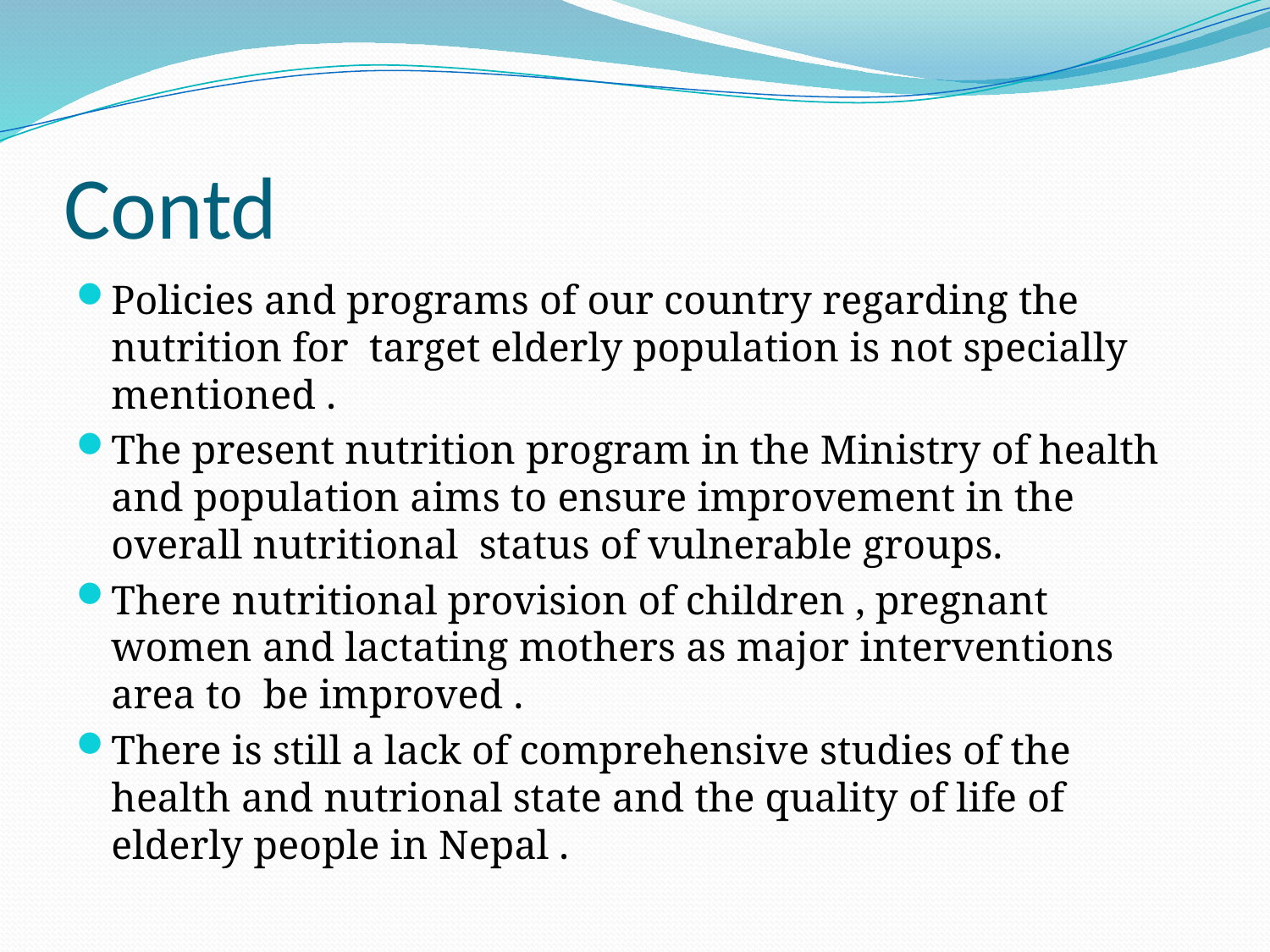

# Contd
Policies and programs of our country regarding the  nutrition for  target elderly population is not specially mentioned .
The present nutrition program in the Ministry of health and population aims to ensure improvement in the overall nutritional  status of vulnerable groups.
There nutritional provision of children , pregnant women and lactating mothers as major interventions area to  be improved .
There is still a lack of comprehensive studies of the health and nutrional state and the quality of life of elderly people in Nepal .